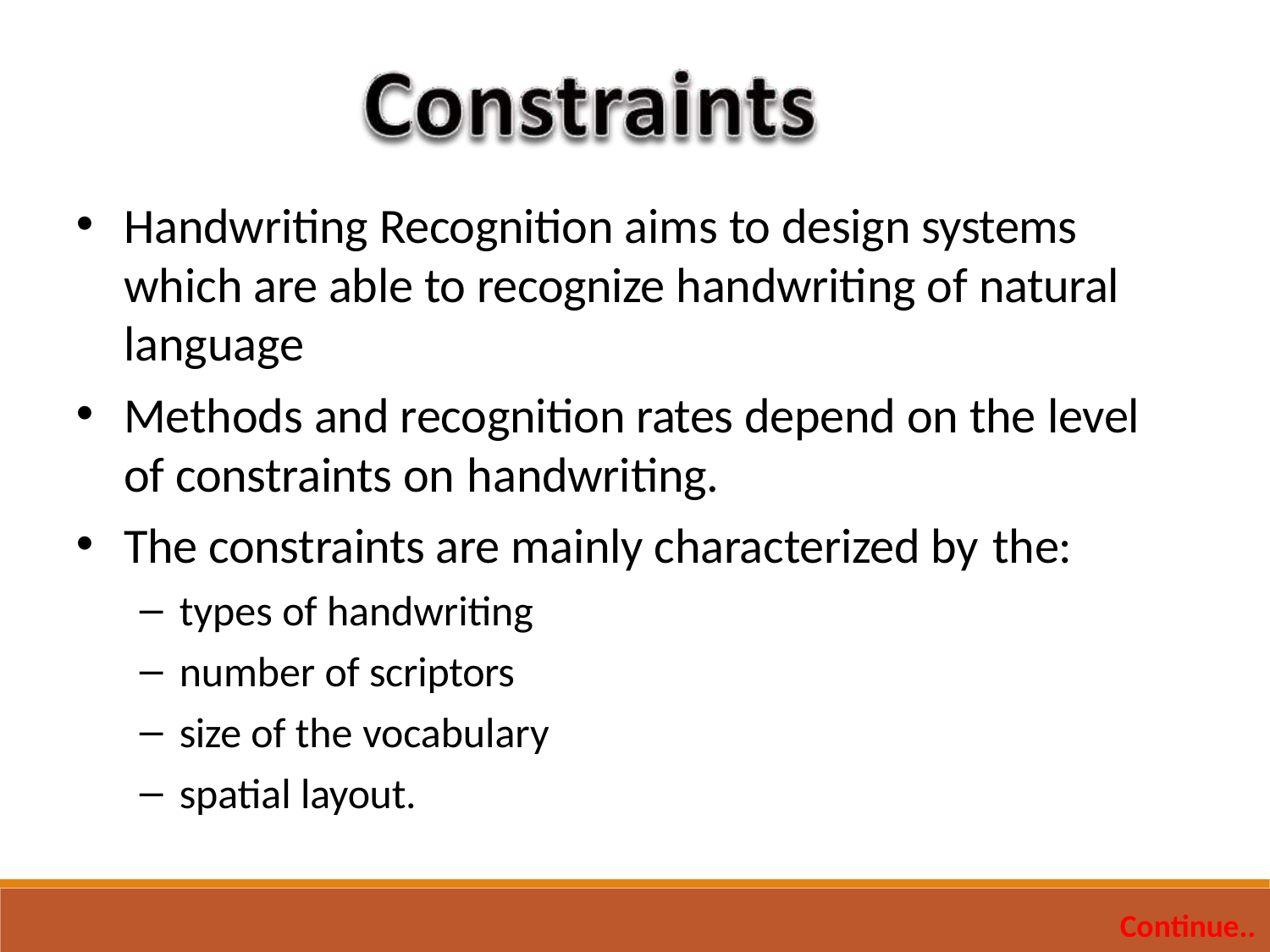

Handwriting Recognition aims to design systems  which are able to recognize handwriting of natural  language
Methods and recognition rates depend on the level  of constraints on handwriting.
The constraints are mainly characterized by the:
types of handwriting
number of scriptors
size of the vocabulary
spatial layout.
Continue..